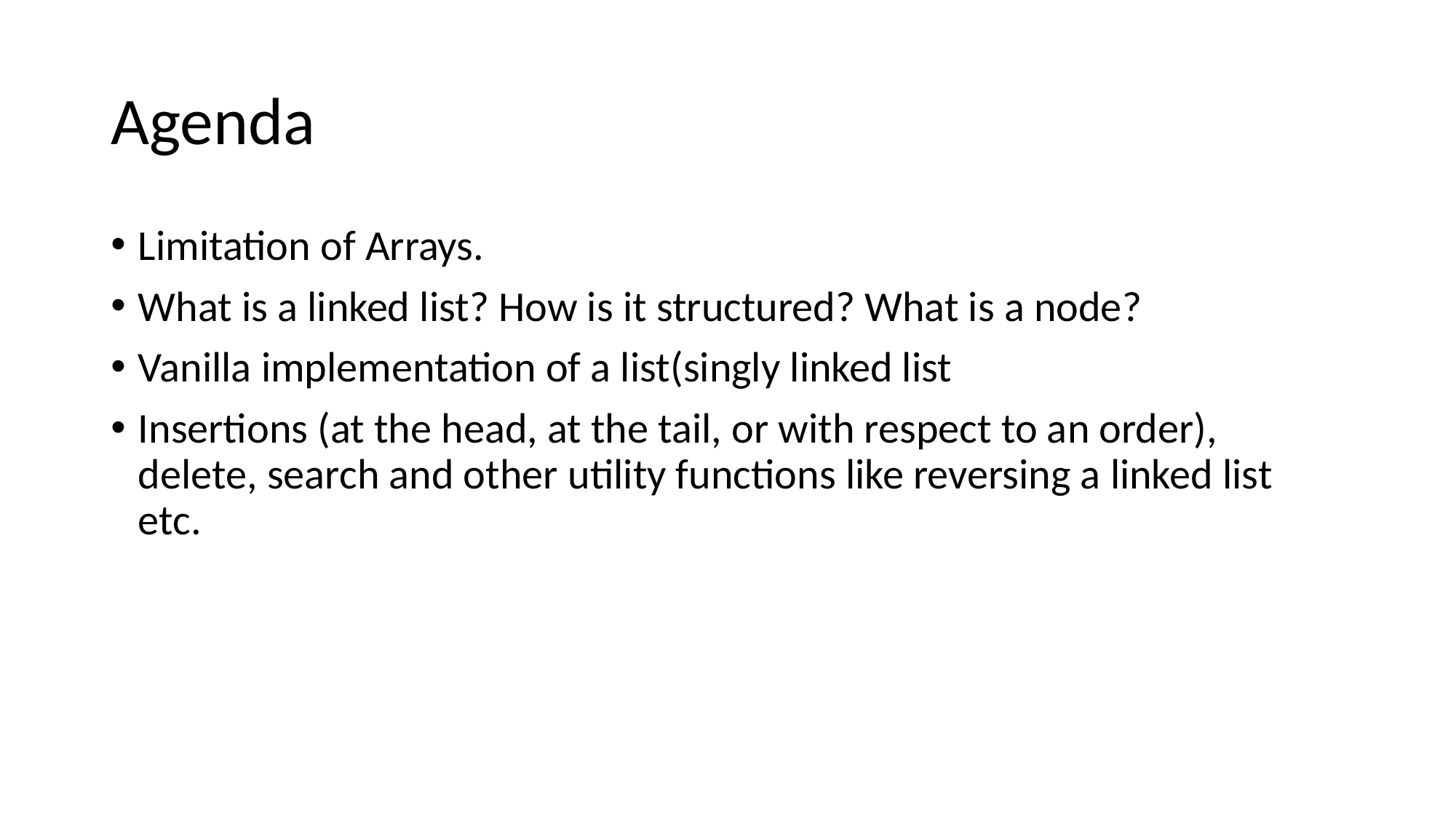

# Agenda
Limitation of Arrays.
What is a linked list? How is it structured? What is a node?
Vanilla implementation of a list(singly linked list
Insertions (at the head, at the tail, or with respect to an order), delete, search and other utility functions like reversing a linked list etc.